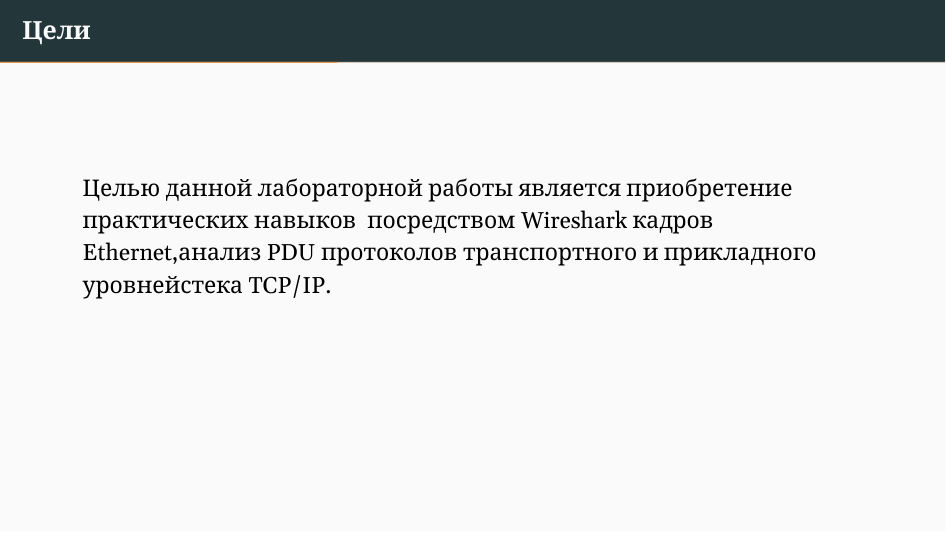

Цели

Целью данной лабораторной работы является приобретение практических навыков  посредством Wireshark кадров Ethernet,анализ PDU протоколов транспортного и прикладного уровнейстека TCP/IP.